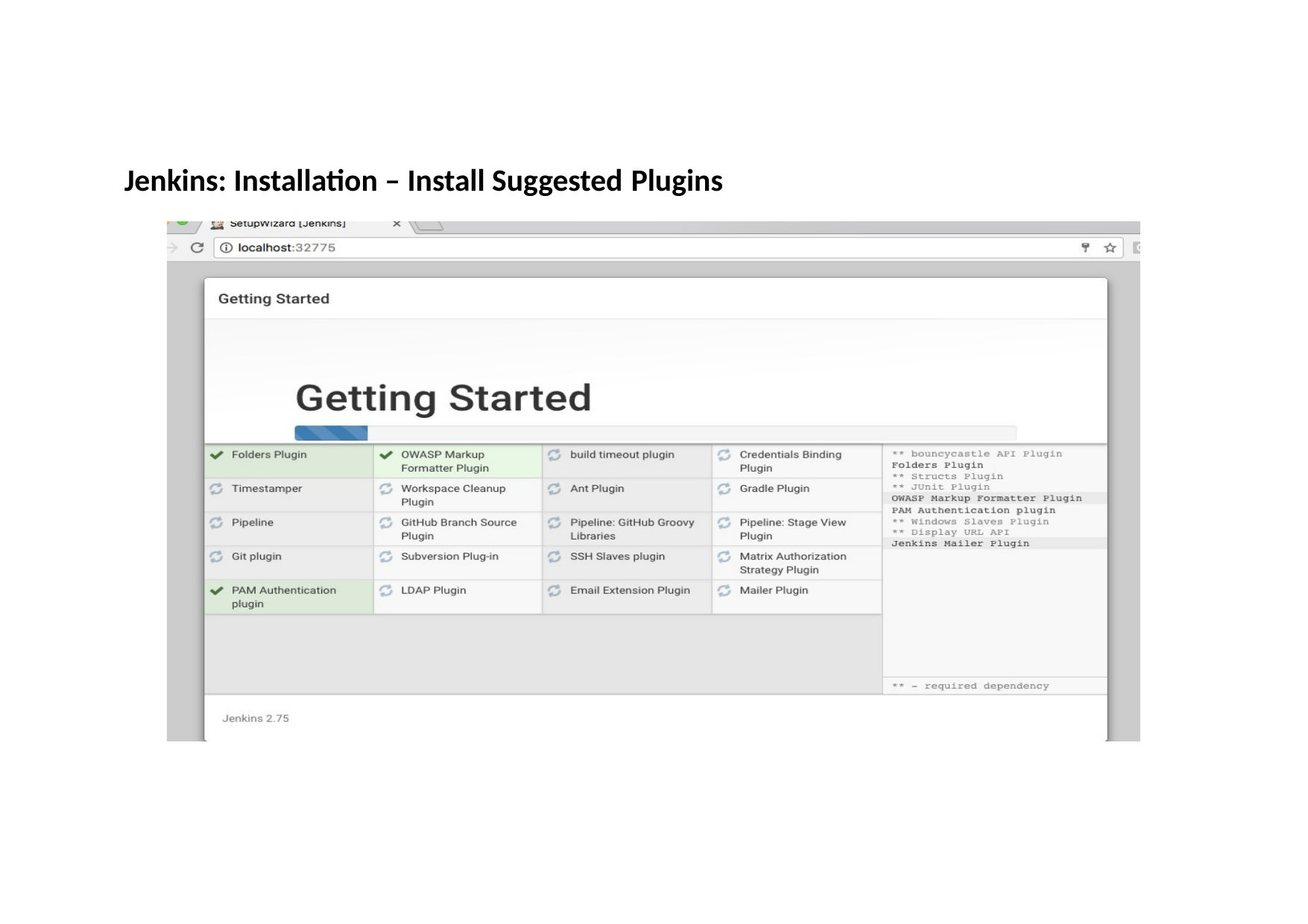

# Jenkins: Installation – Install Suggested Plugins